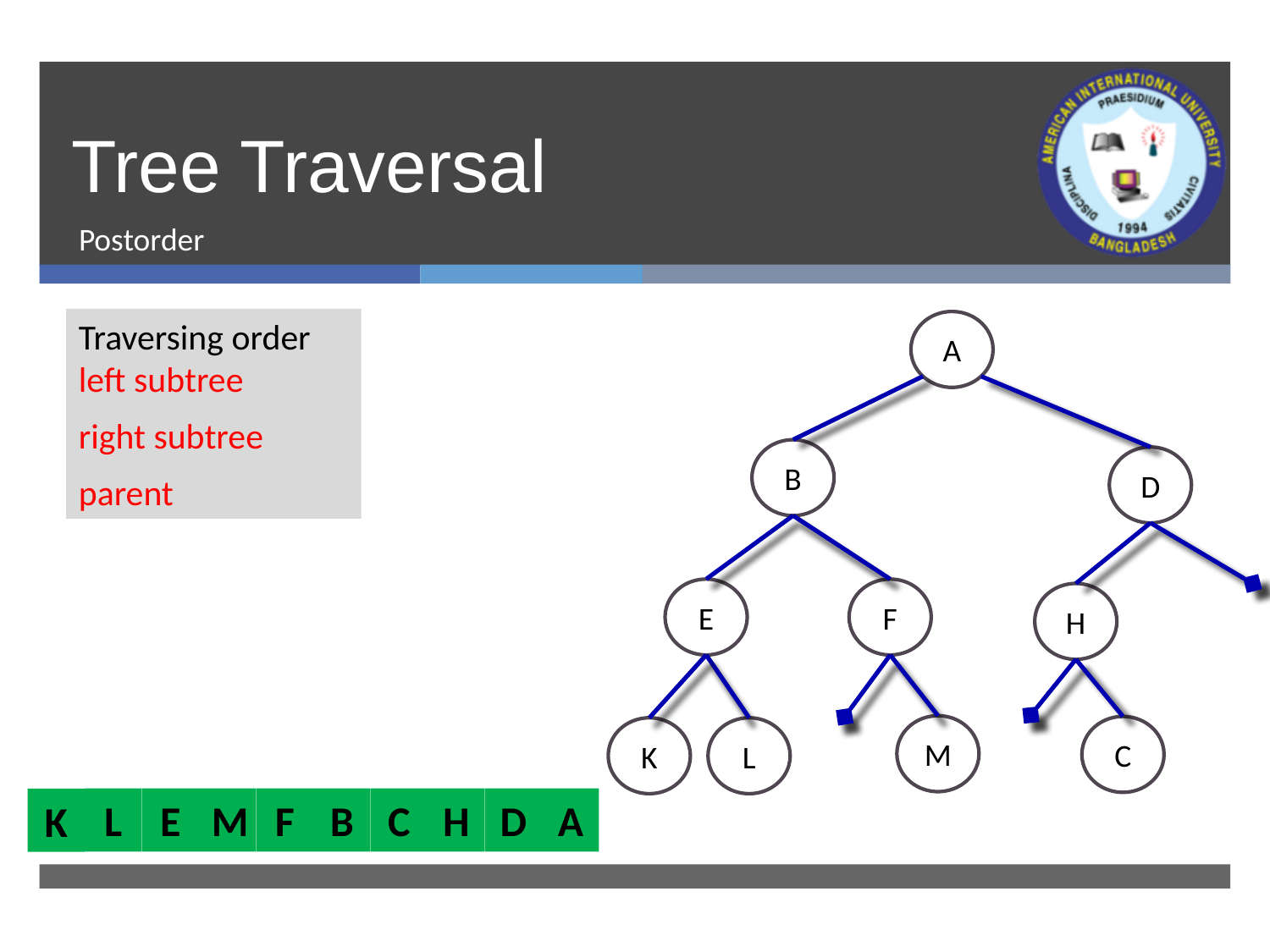

# Tree Traversal
Postorder
Traversing order
left subtree
right subtree
parent
A
B
D
F
E
H
M
C
K
L
L
E
M
F
B
C
H
D
A
K